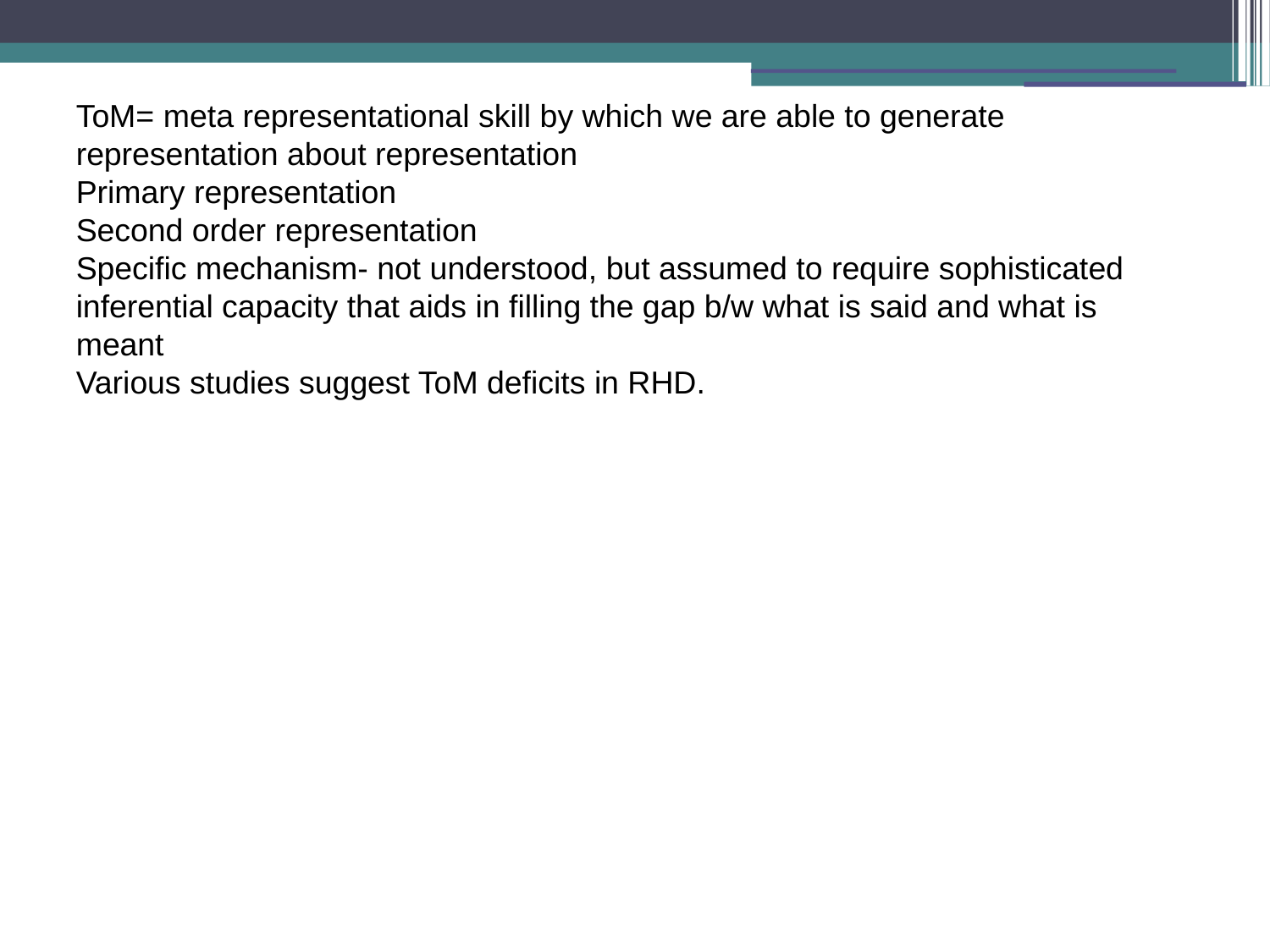

ToM= meta representational skill by which we are able to generate representation about representation
Primary representation
Second order representation
Specific mechanism- not understood, but assumed to require sophisticated inferential capacity that aids in filling the gap b/w what is said and what is meant
Various studies suggest ToM deficits in RHD.